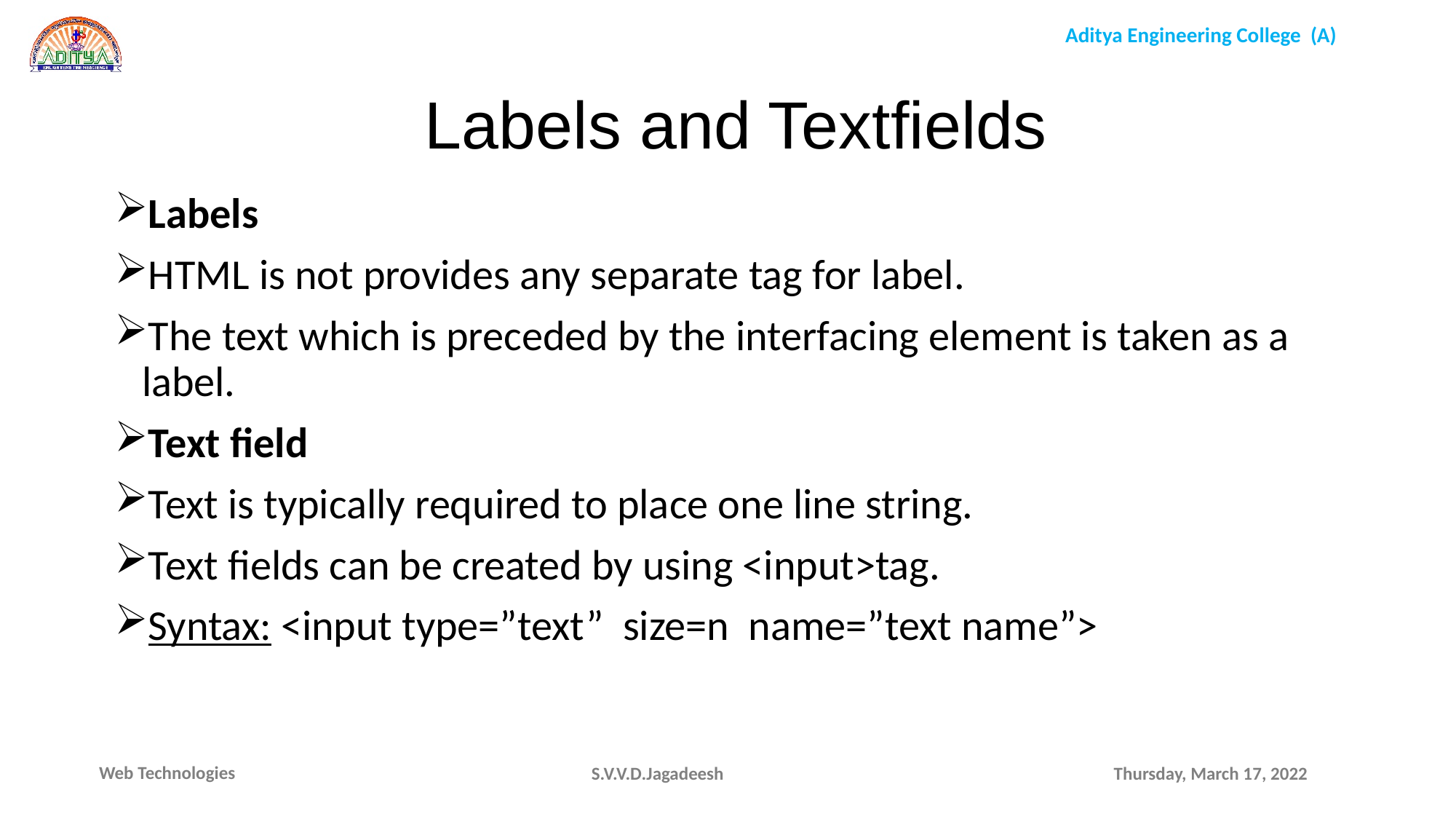

Labels and Textfields
Labels
HTML is not provides any separate tag for label.
The text which is preceded by the interfacing element is taken as a label.
Text field
Text is typically required to place one line string.
Text fields can be created by using <input>tag.
Syntax: <input type=”text”  size=n  name=”text name”>
S.V.V.D.Jagadeesh
Thursday, March 17, 2022